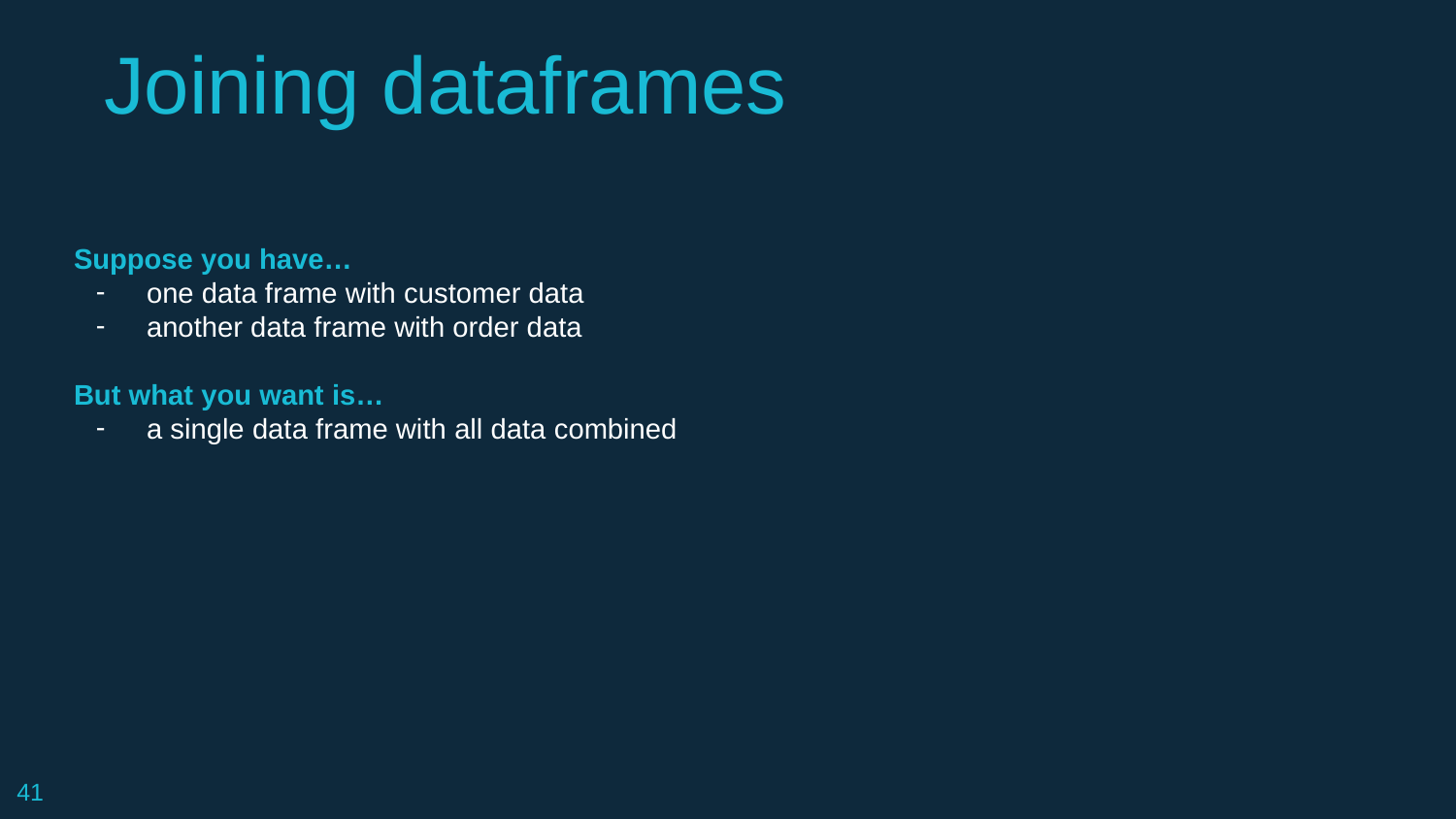

# Joining dataframes
Suppose you have…
one data frame with customer data
another data frame with order data

But what you want is…
a single data frame with all data combined
41